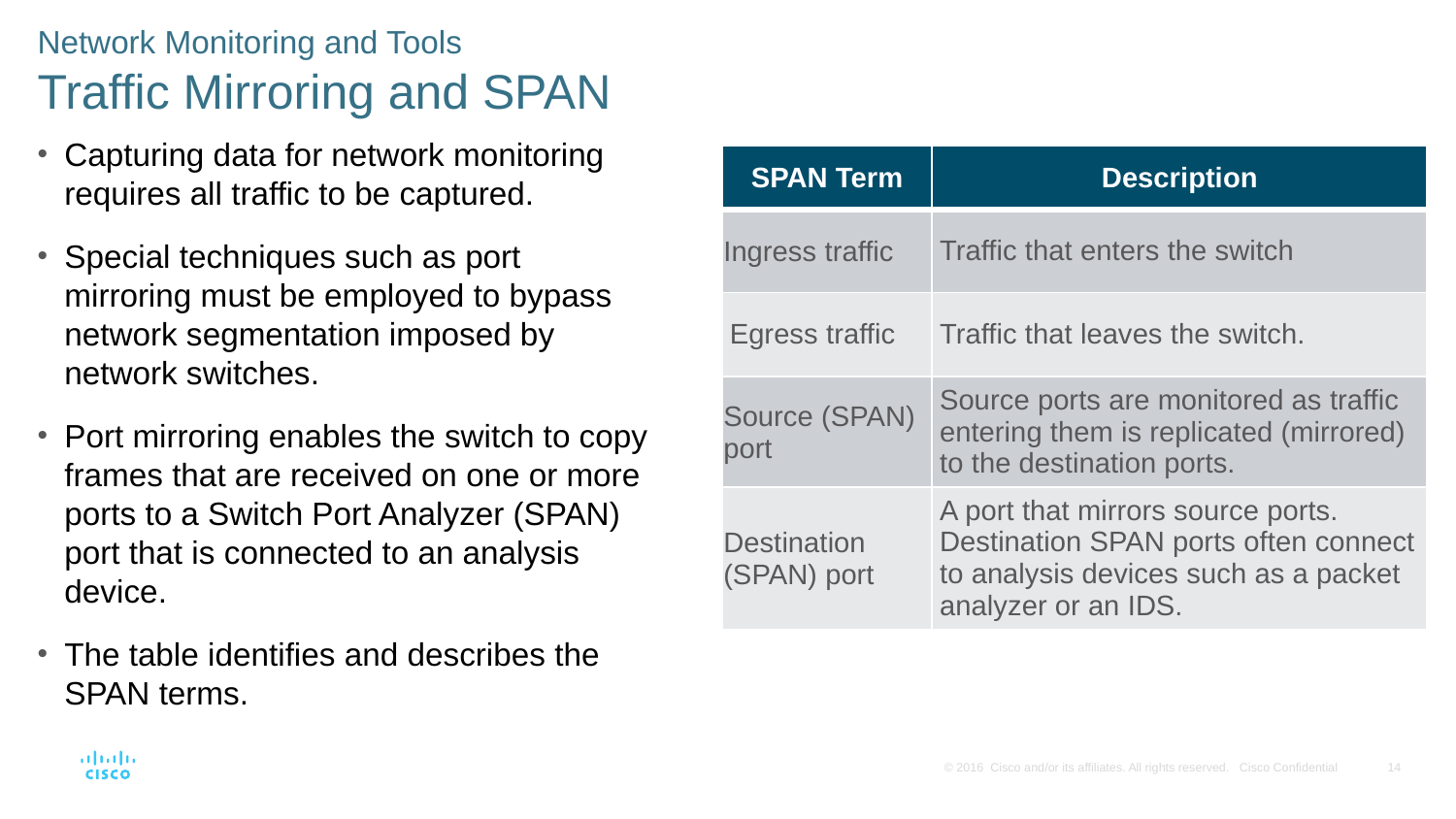

Network Monitoring and Tools
Traffic Mirroring and SPAN
Capturing data for network monitoring requires all traffic to be captured.
Special techniques such as port mirroring must be employed to bypass network segmentation imposed by network switches.
Port mirroring enables the switch to copy frames that are received on one or more ports to a Switch Port Analyzer (SPAN) port that is connected to an analysis device.
The table identifies and describes the SPAN terms.

| SPAN Term | Description |
| --- | --- |
| Ingress traffic | Traffic that enters the switch |
| Egress traffic | Traffic that leaves the switch. |
| Source (SPAN) port | Source ports are monitored as traffic entering them is replicated (mirrored) to the destination ports. |
| Destination (SPAN) port | A port that mirrors source ports. Destination SPAN ports often connect to analysis devices such as a packet analyzer or an IDS. |